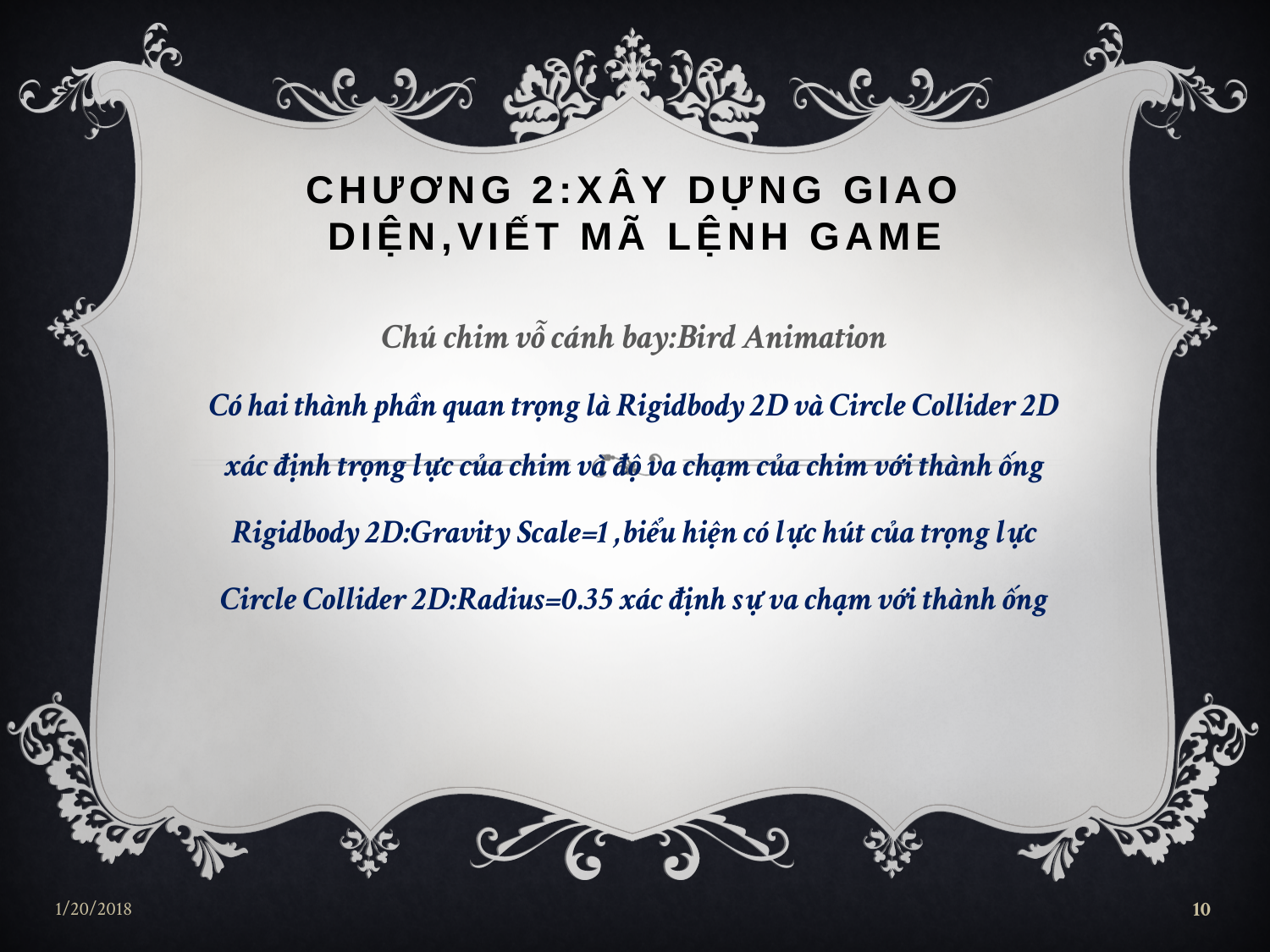

# CHƯƠNG 2:XÂY DỰNG GIAO DIỆN,VIẾT MÃ LỆNH GAME
Chú chim vỗ cánh bay:Bird Animation
Có hai thành phần quan trọng là Rigidbody 2D và Circle Collider 2D xác định trọng lực của chim và độ va chạm của chim với thành ống
Rigidbody 2D:Gravity Scale=1 ,biểu hiện có lực hút của trọng lực
Circle Collider 2D:Radius=0.35 xác định sự va chạm với thành ống
1/20/2018
10